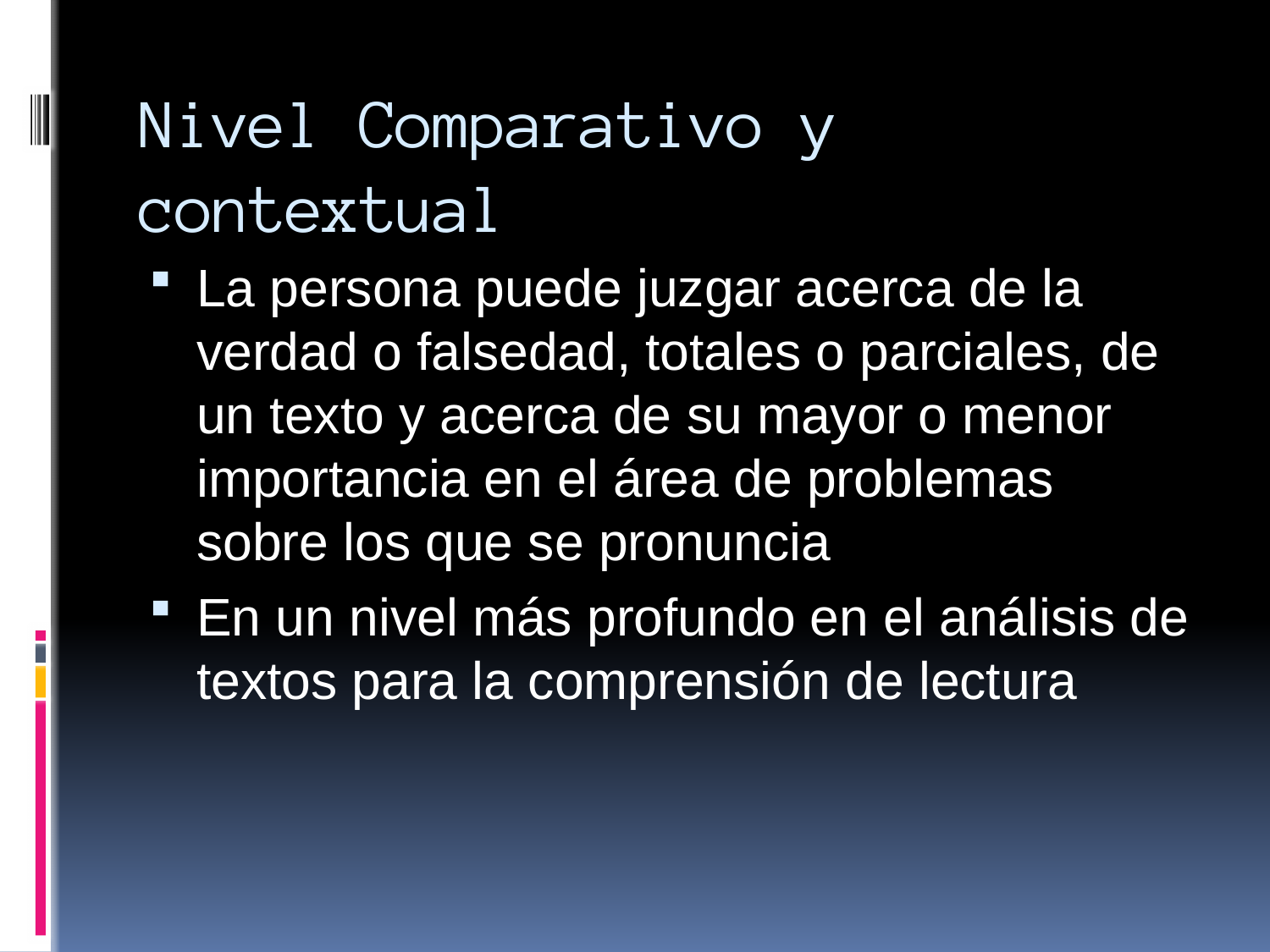

# Nivel Comparativo y contextual
La persona puede juzgar acerca de la verdad o falsedad, totales o parciales, de un texto y acerca de su mayor o menor importancia en el área de problemas sobre los que se pronuncia
En un nivel más profundo en el análisis de textos para la comprensión de lectura